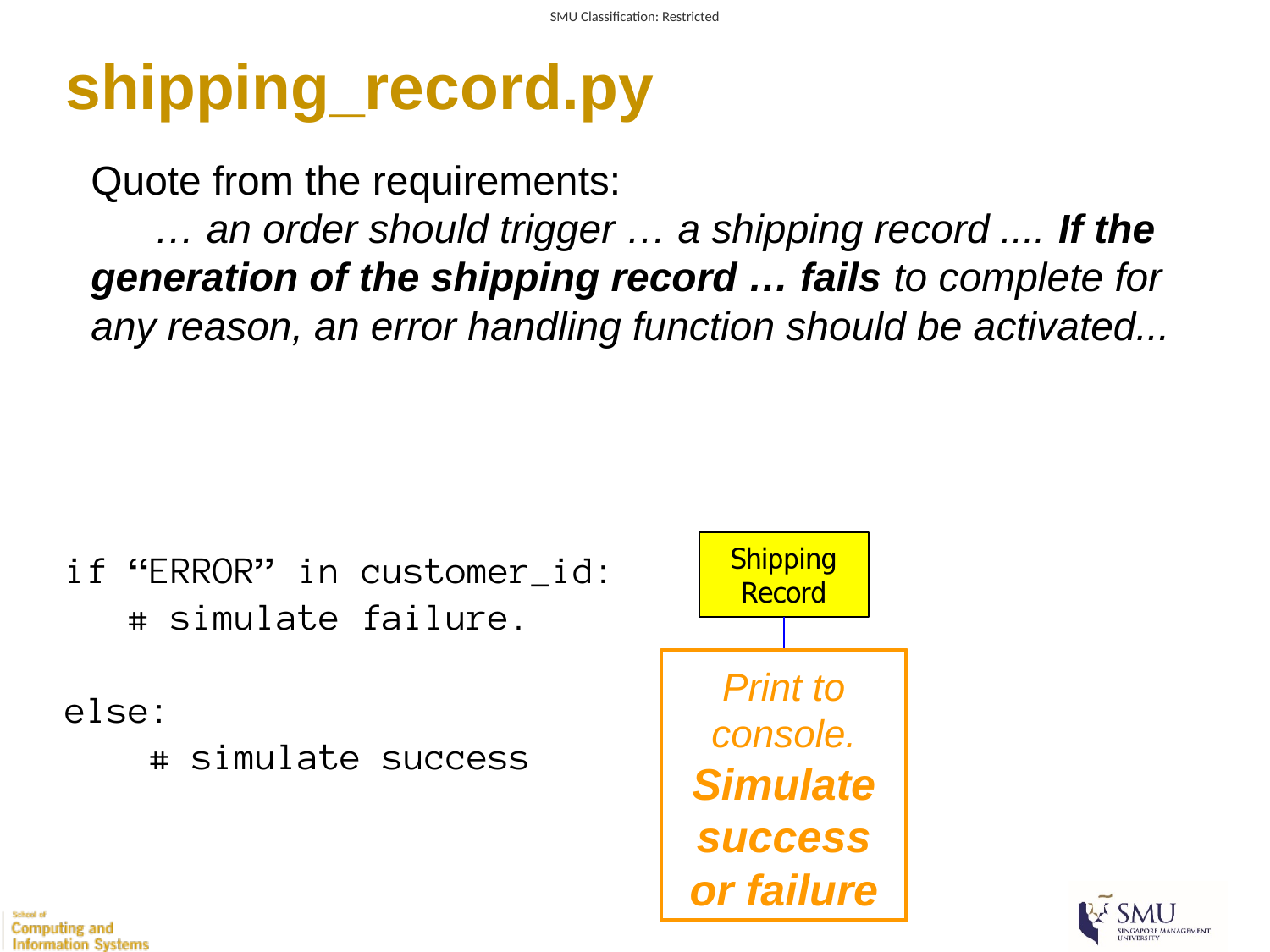

# shipping_record.py
Quote from the requirements:
… an order should trigger … a shipping record .... If the generation of the shipping record … fails to complete for any reason, an error handling function should be activated...
if “ERROR” in customer_id:
# simulate failure.
else:
    # simulate success
Shipping Record
Print to console.
Simulate success or failure